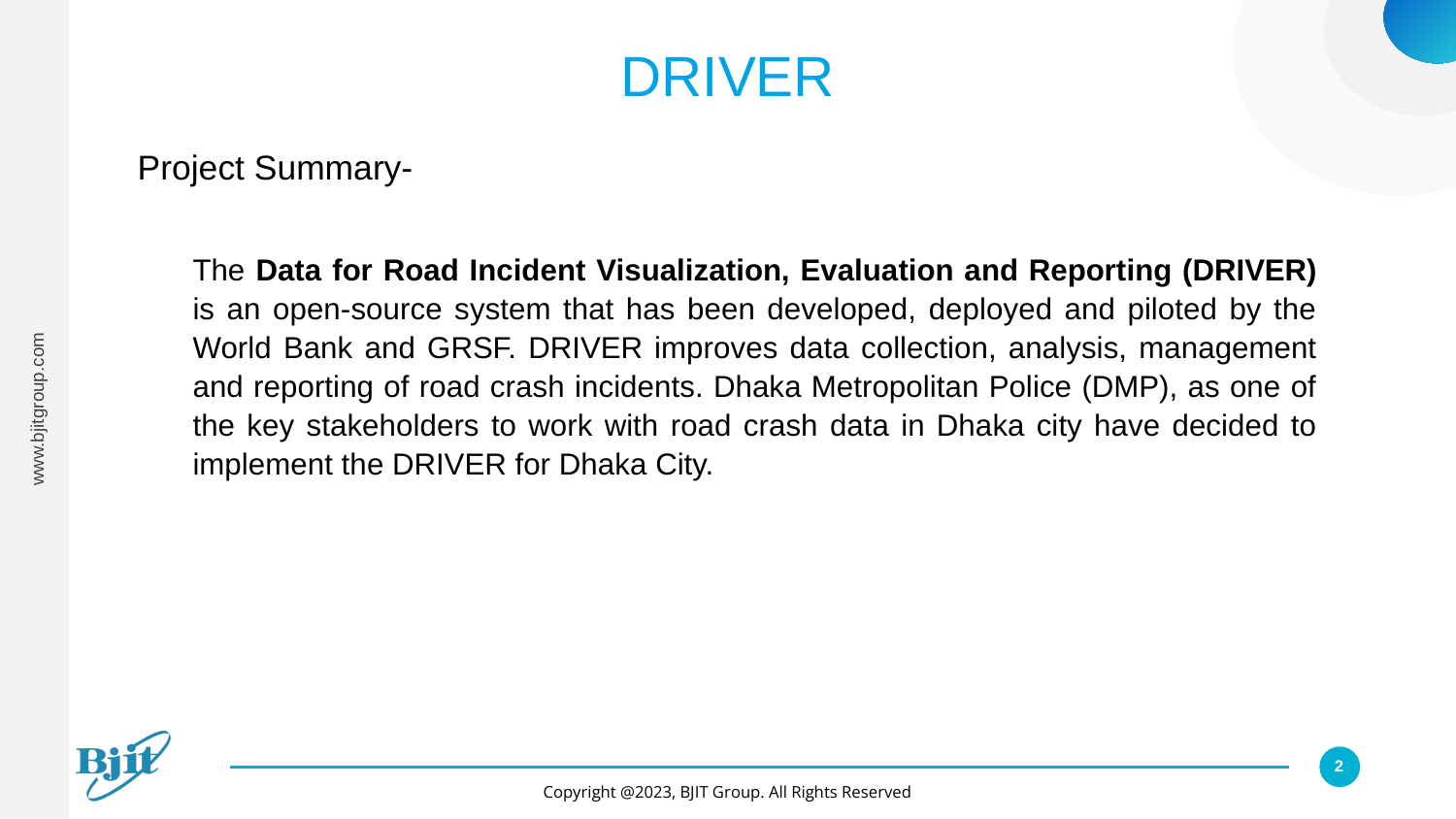

# DRIVER
Project Summary-
The Data for Road Incident Visualization, Evaluation and Reporting (DRIVER) is an open-source system that has been developed, deployed and piloted by the World Bank and GRSF. DRIVER improves data collection, analysis, management and reporting of road crash incidents. Dhaka Metropolitan Police (DMP), as one of the key stakeholders to work with road crash data in Dhaka city have decided to implement the DRIVER for Dhaka City.